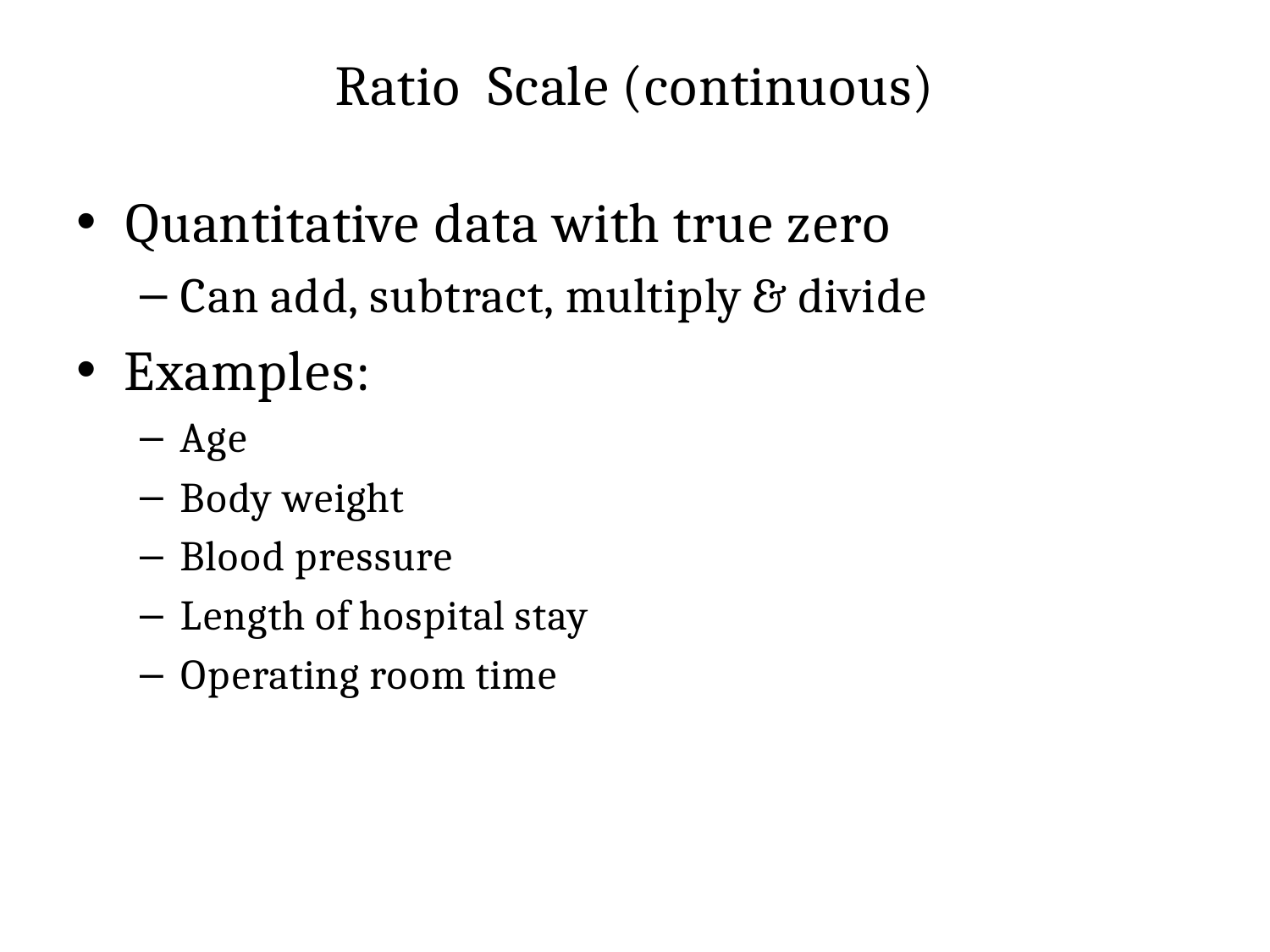

# Ratio  Scale (continuous)
Quantitative data with true zero
Can add, subtract, multiply & divide
Examples:
Age
Body weight
Blood pressure
Length of hospital stay
Operating room time